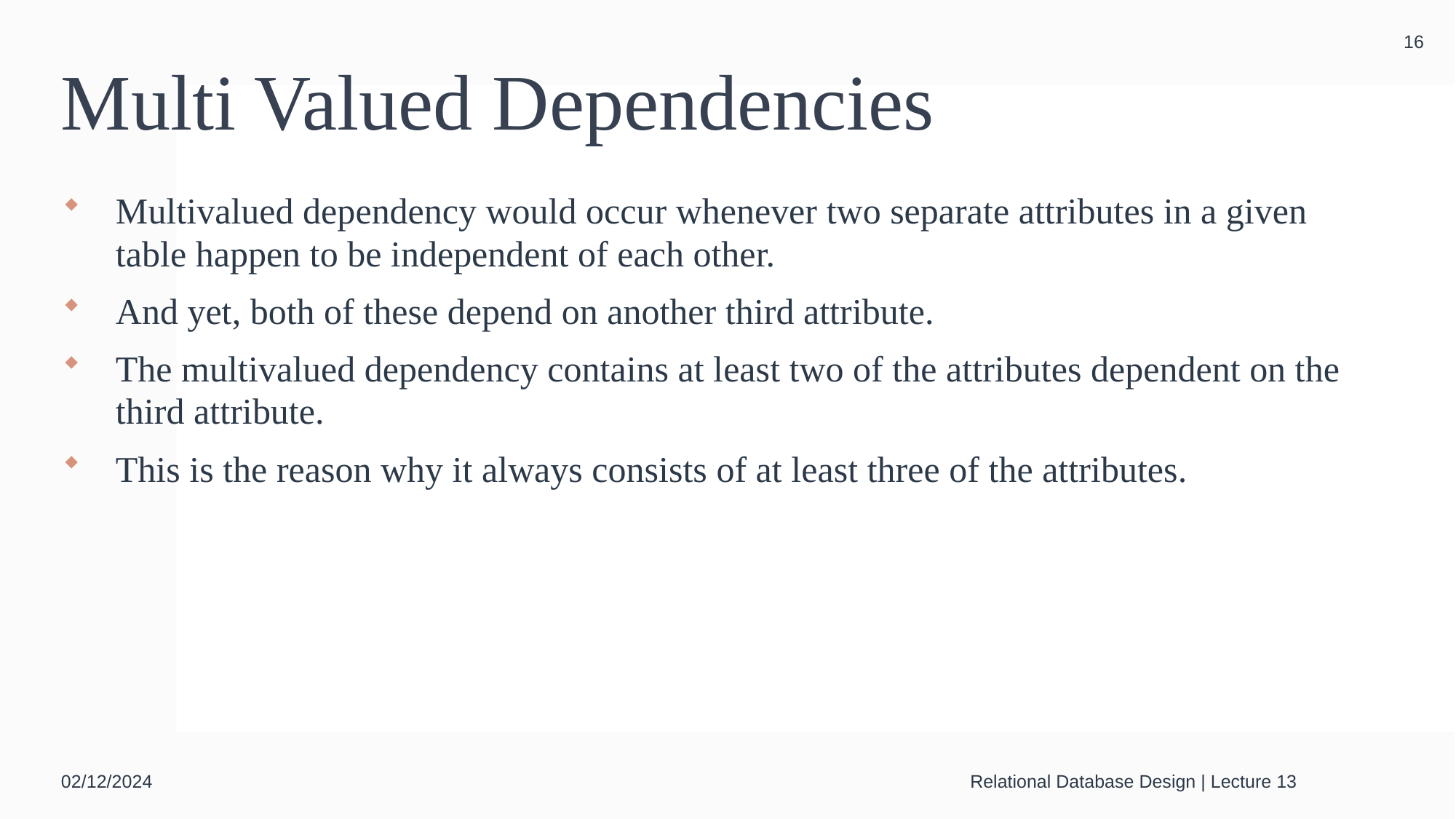

16
# Multi Valued Dependencies
Multivalued dependency would occur whenever two separate attributes in a given table happen to be independent of each other.
And yet, both of these depend on another third attribute.
The multivalued dependency contains at least two of the attributes dependent on the third attribute.
This is the reason why it always consists of at least three of the attributes.
02/12/2024
Relational Database Design | Lecture 13